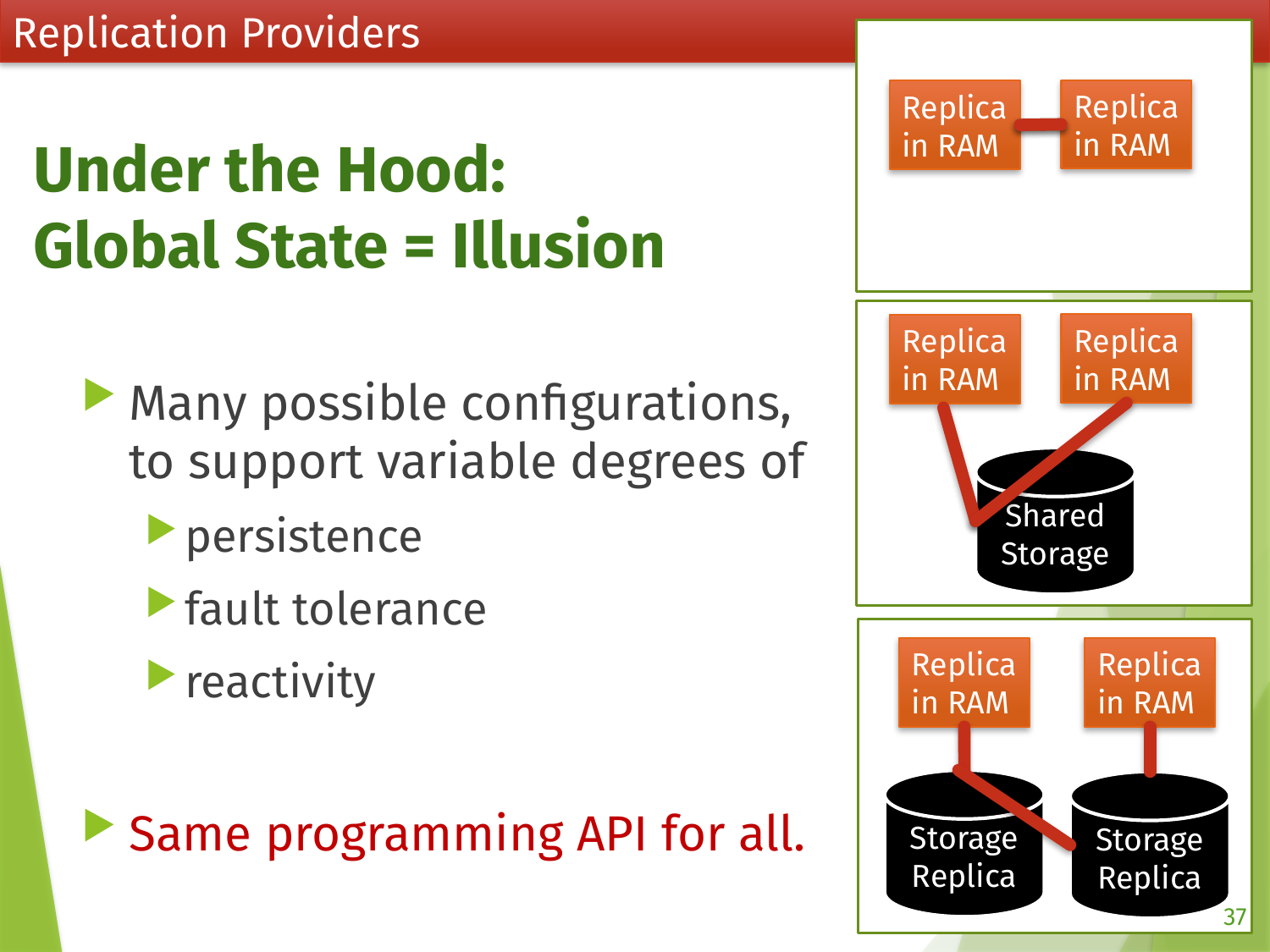

Replication Providers

Replica
in RAM
Replica
in RAM
# Under the Hood: Global State = Illusion

Replica
in RAM
Replica
in RAM
Many possible configurations, to support variable degrees of
persistence
fault tolerance
reactivity

Same programming API for all.
Shared
Storage

Replica
in RAM
Replica
in RAM
Storage
Replica
Storage
Replica
37